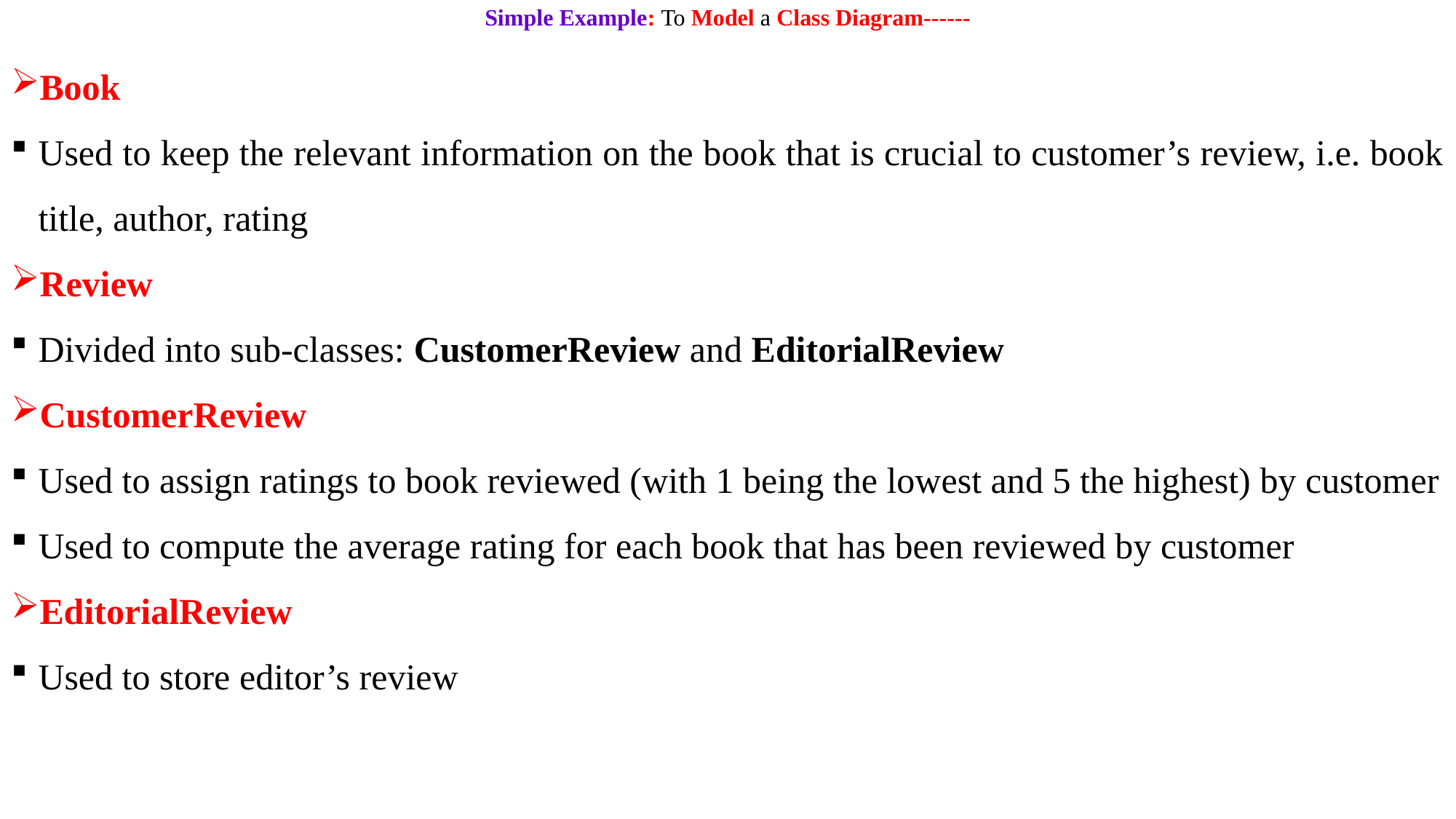

# Simple Example: To Model a Class Diagram------
Book
Used to keep the relevant information on the book that is crucial to customer’s review, i.e. book title, author, rating
Review
Divided into sub-classes: CustomerReview and EditorialReview
CustomerReview
Used to assign ratings to book reviewed (with 1 being the lowest and 5 the highest) by customer
Used to compute the average rating for each book that has been reviewed by customer
EditorialReview
Used to store editor’s review

34